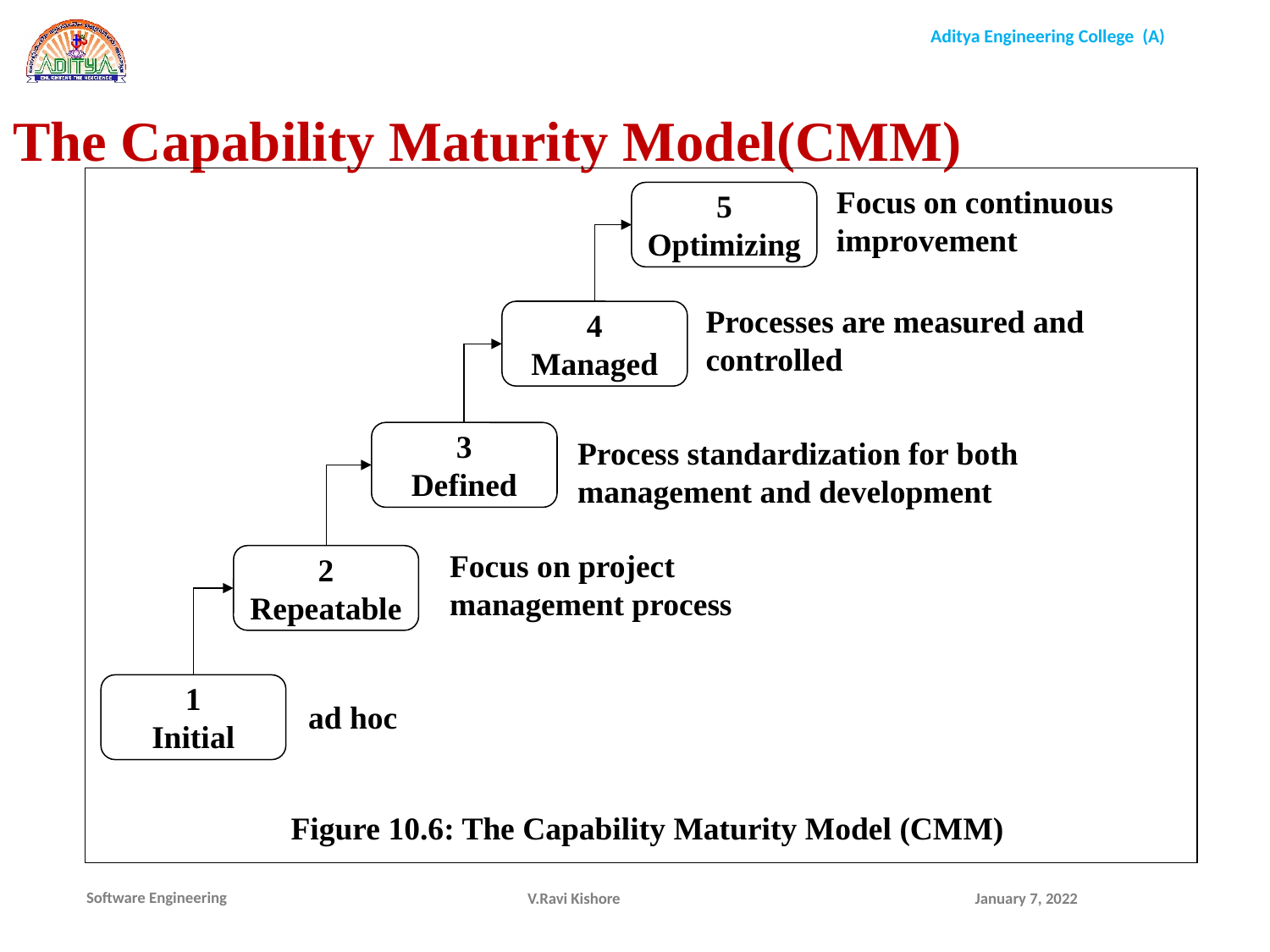

The Capability Maturity Model(CMM)

5
Optimizing
Focus on continuous improvement

4
Managed
Processes are measured and controlled

3
Defined
Process standardization for both management and development

2
Repeatable
Focus on project management process

1
Initial
ad hoc
Figure 10.6: The Capability Maturity Model (CMM)
V.Ravi Kishore
January 7, 2022